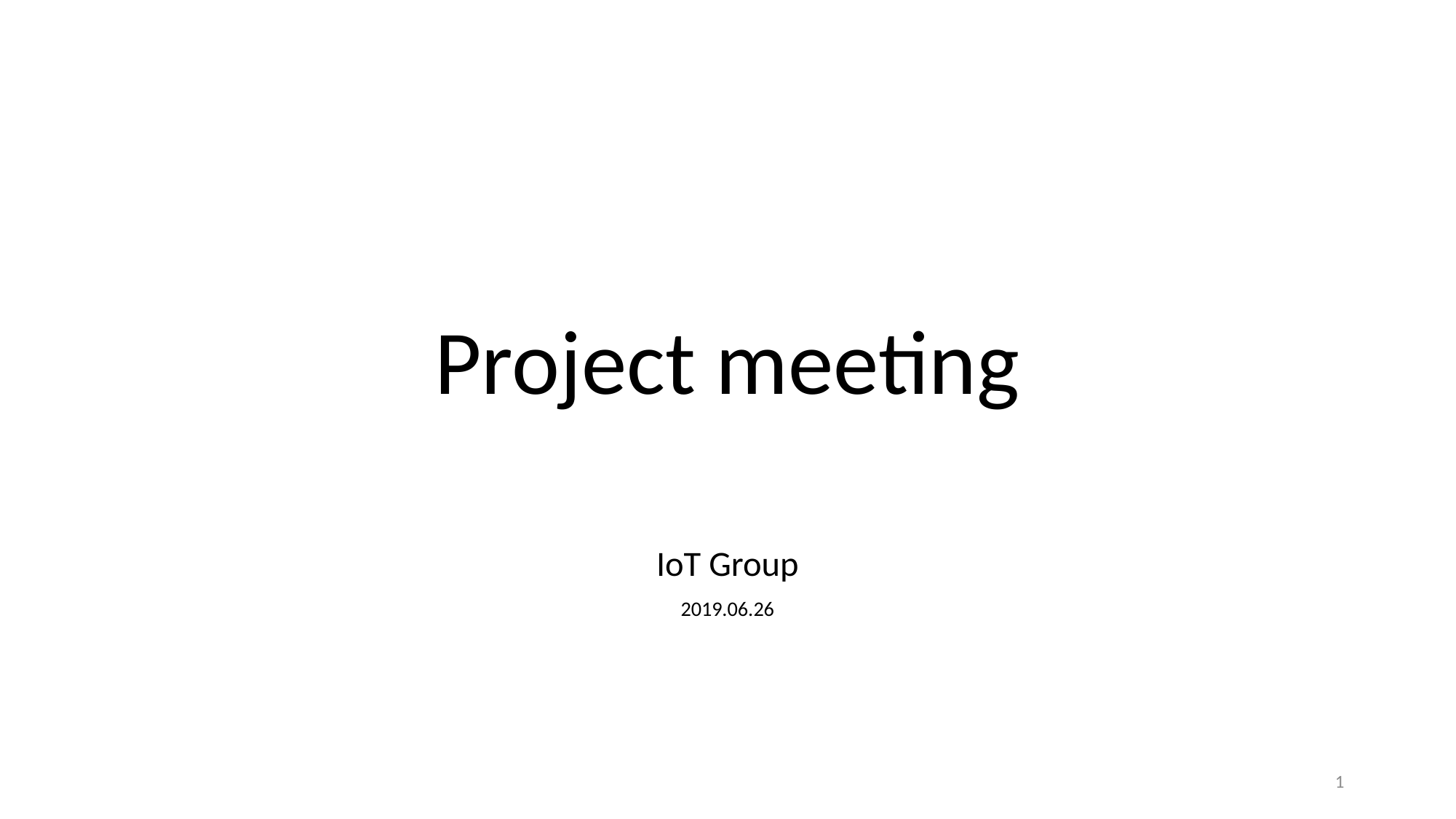

# Project meeting

IoT Group
2019.06.26
1